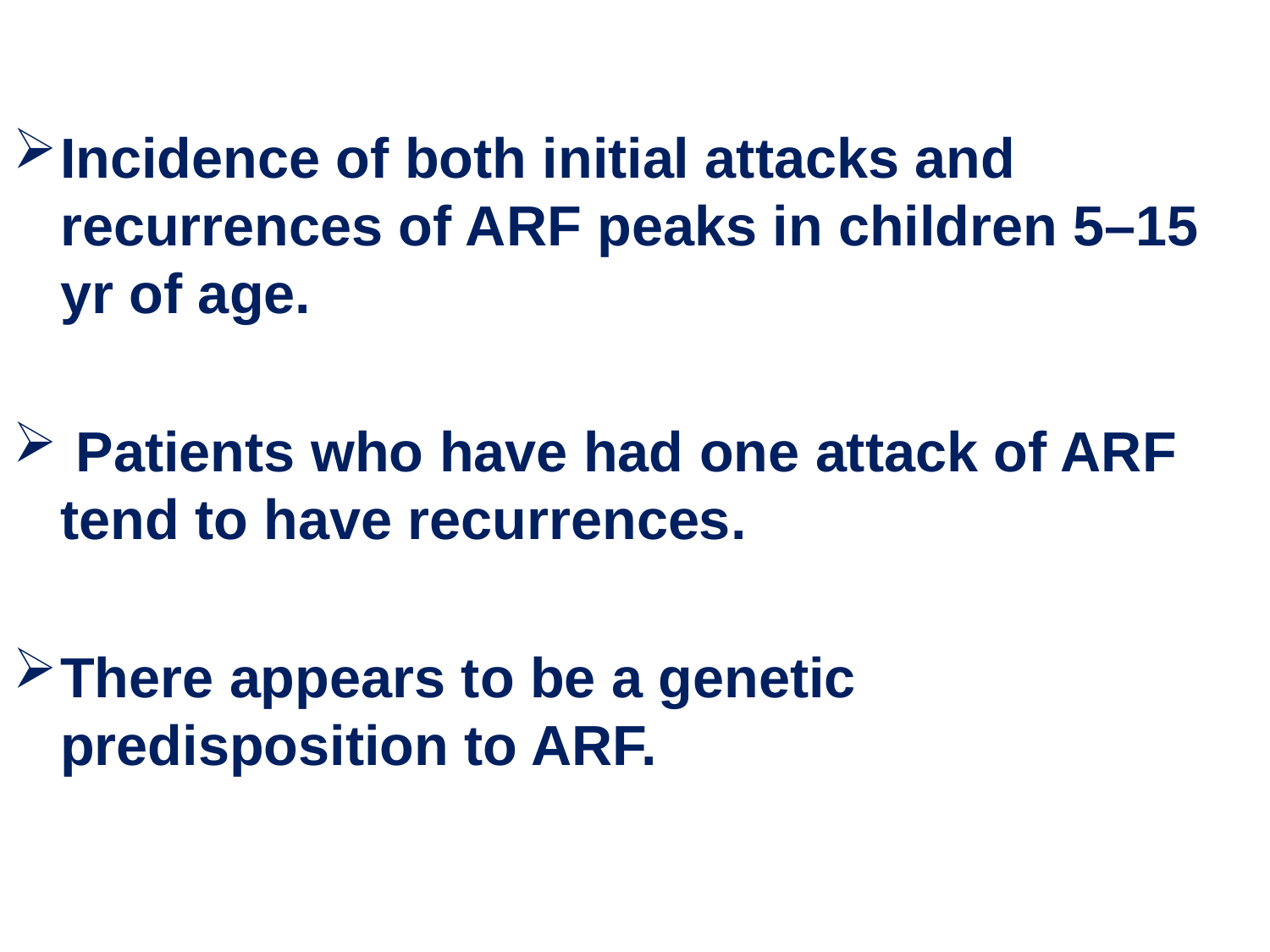

Incidence of both initial attacks and recurrences of ARF peaks in children 5–15 yr of age.

 Patients who have had one attack of ARF tend to have recurrences.

There appears to be a genetic predisposition to ARF.